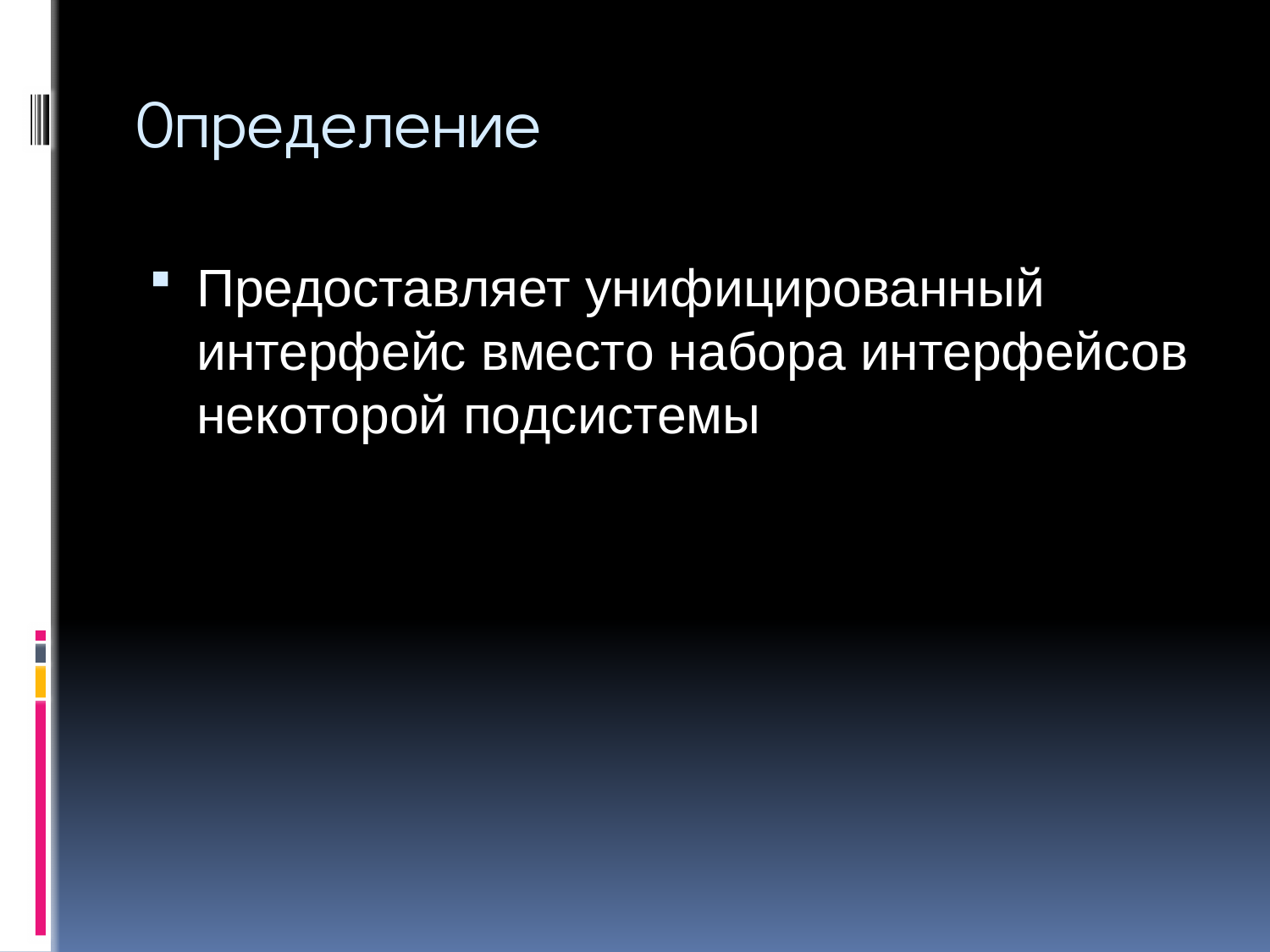

# Определение
Предоставляет унифицированный интерфейс вместо набора интерфейсов некоторой подсистемы